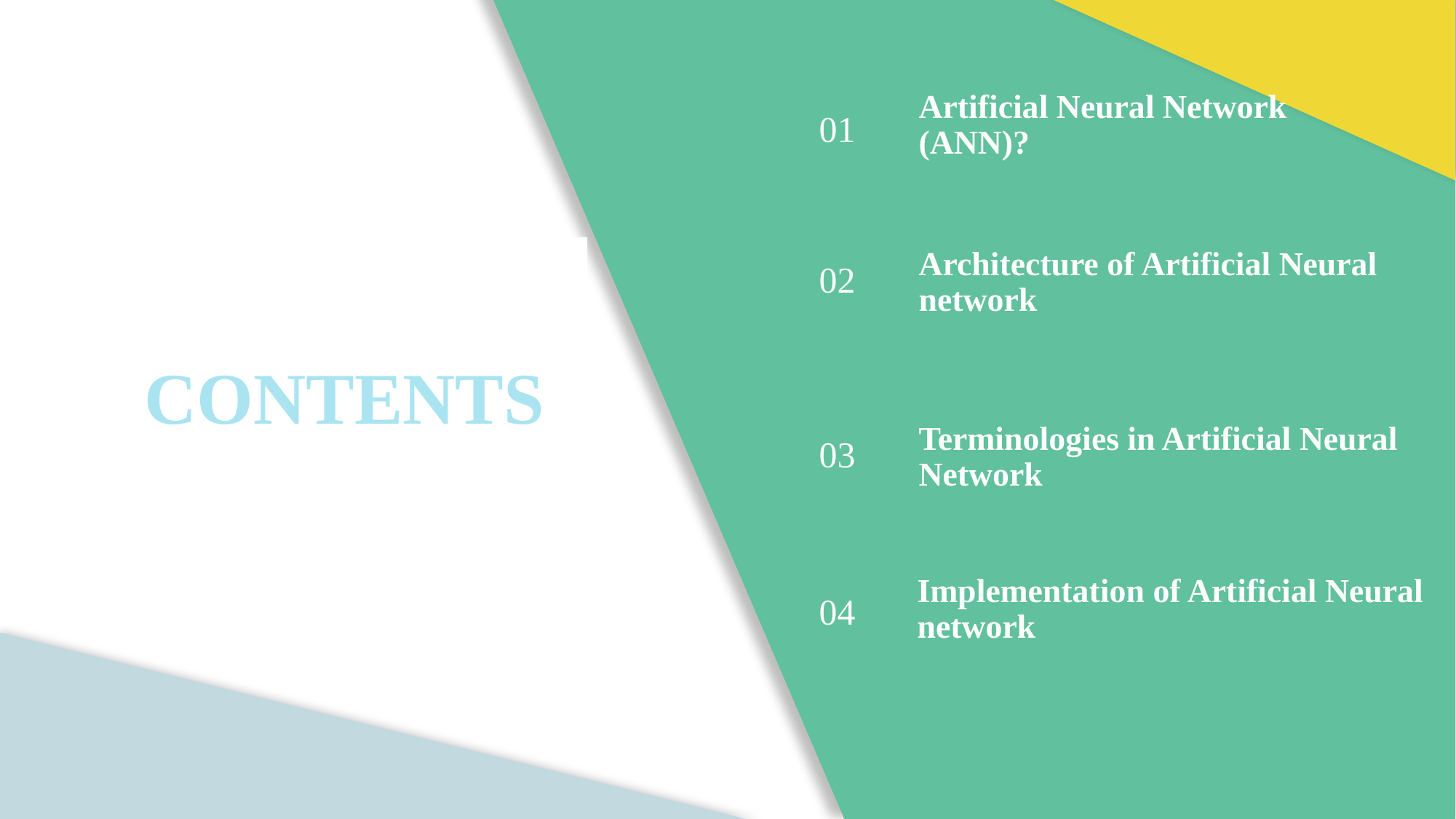

01
Artificial Neural Network (ANN)?
CONTENTS
02
Architecture of Artificial Neural network
03
Terminologies in Artificial Neural Network
04
Implementation of Artificial Neural network